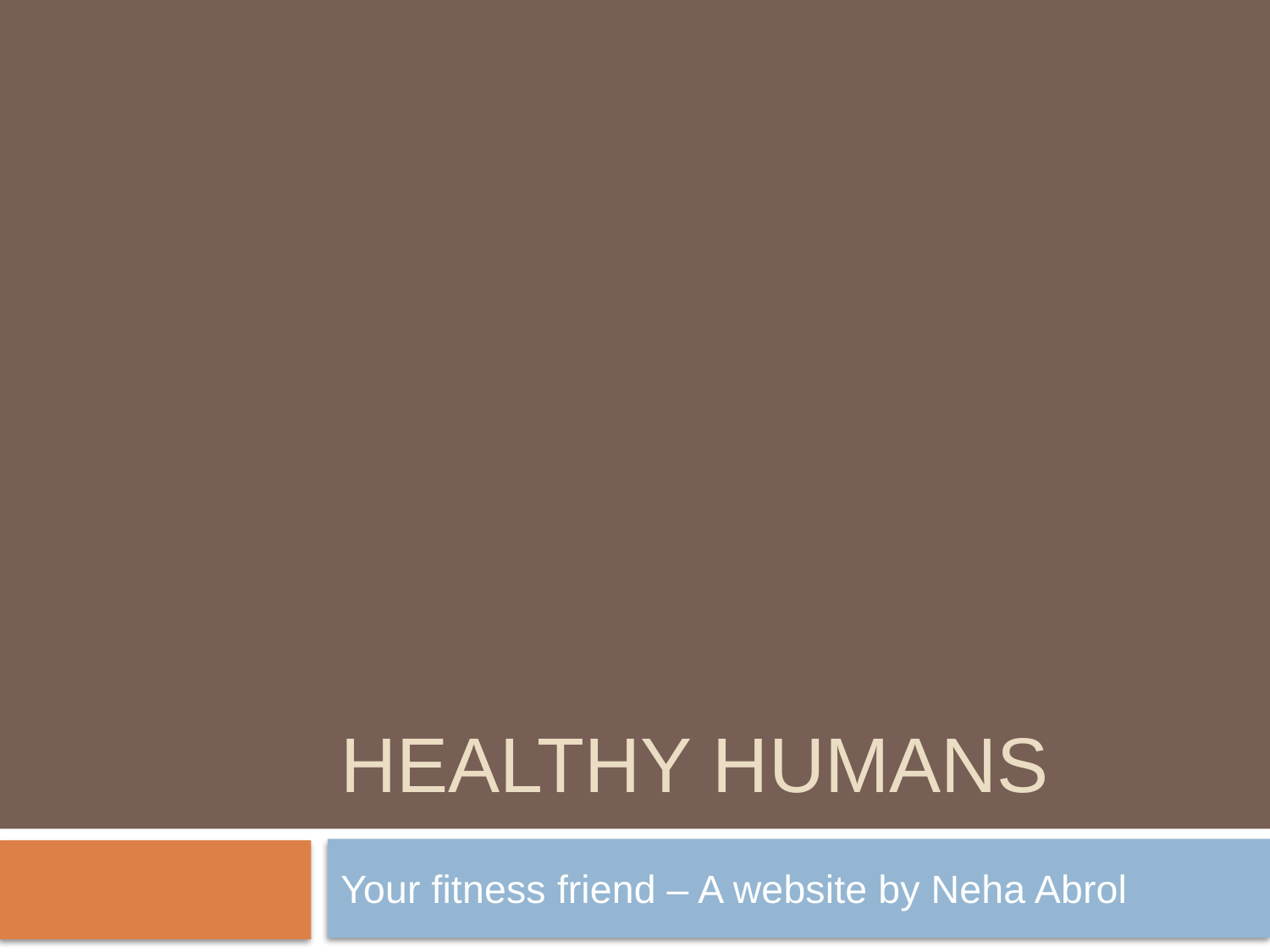

# Healthy humans
Your fitness friend – A website by Neha Abrol